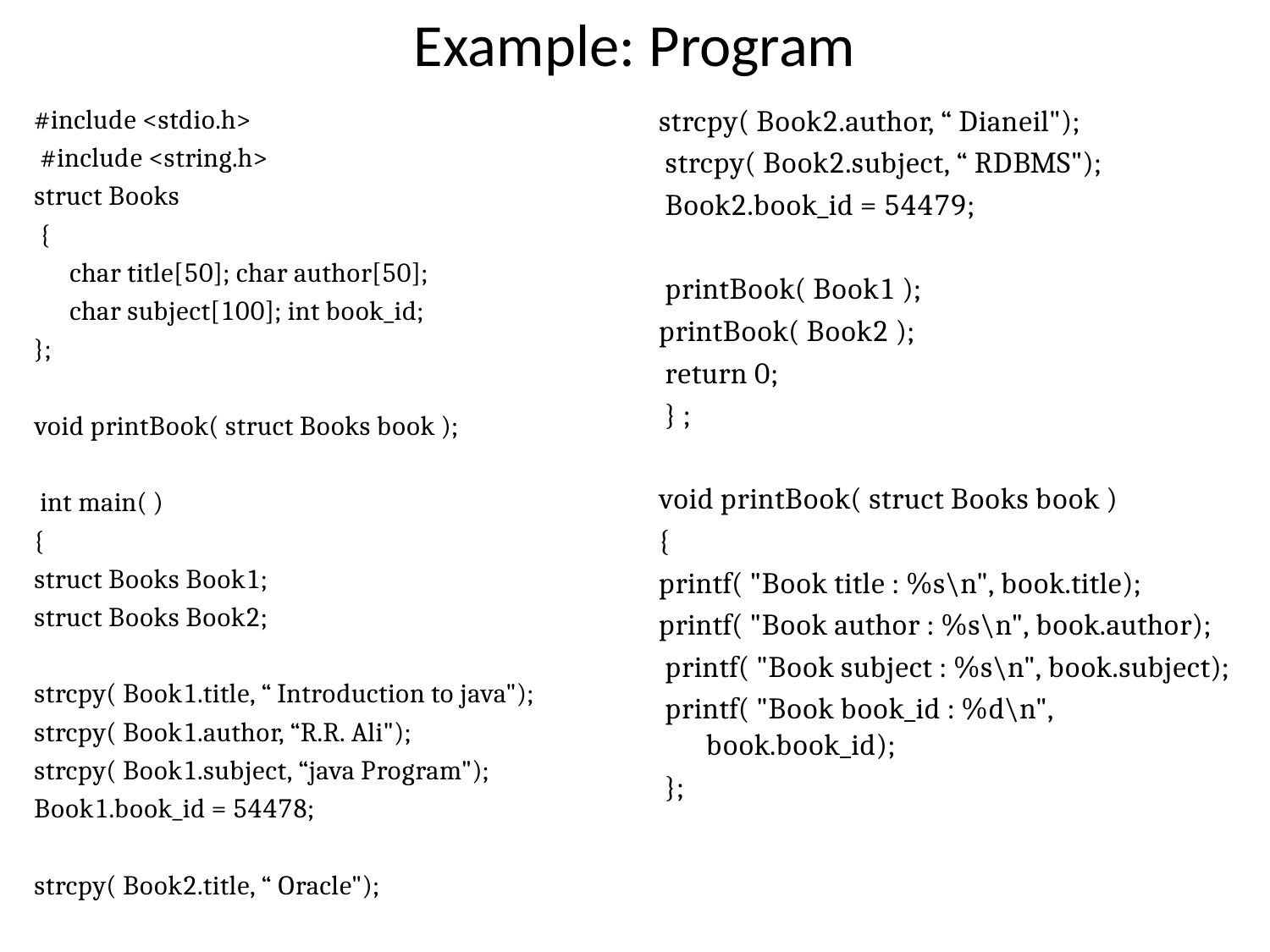

# Example: Program
#include <stdio.h>
 #include <string.h>
struct Books
 {
      char title[50]; char author[50];
      char subject[100]; int book_id;
};

void printBook( struct Books book );

 int main( )
{
struct Books Book1;
struct Books Book2;

strcpy( Book1.title, “ Introduction to java");
strcpy( Book1.author, “R.R. Ali");
strcpy( Book1.subject, “java Program");
Book1.book_id = 54478;

strcpy( Book2.title, “ Oracle");

strcpy( Book2.author, “ Dianeil");
 strcpy( Book2.subject, “ RDBMS");
 Book2.book_id = 54479;

 printBook( Book1 );
printBook( Book2 );
 return 0;
 } ;

void printBook( struct Books book )
{
printf( "Book title : %s\n", book.title);
printf( "Book author : %s\n", book.author);
 printf( "Book subject : %s\n", book.subject);
 printf( "Book book_id : %d\n", book.book_id);
 };